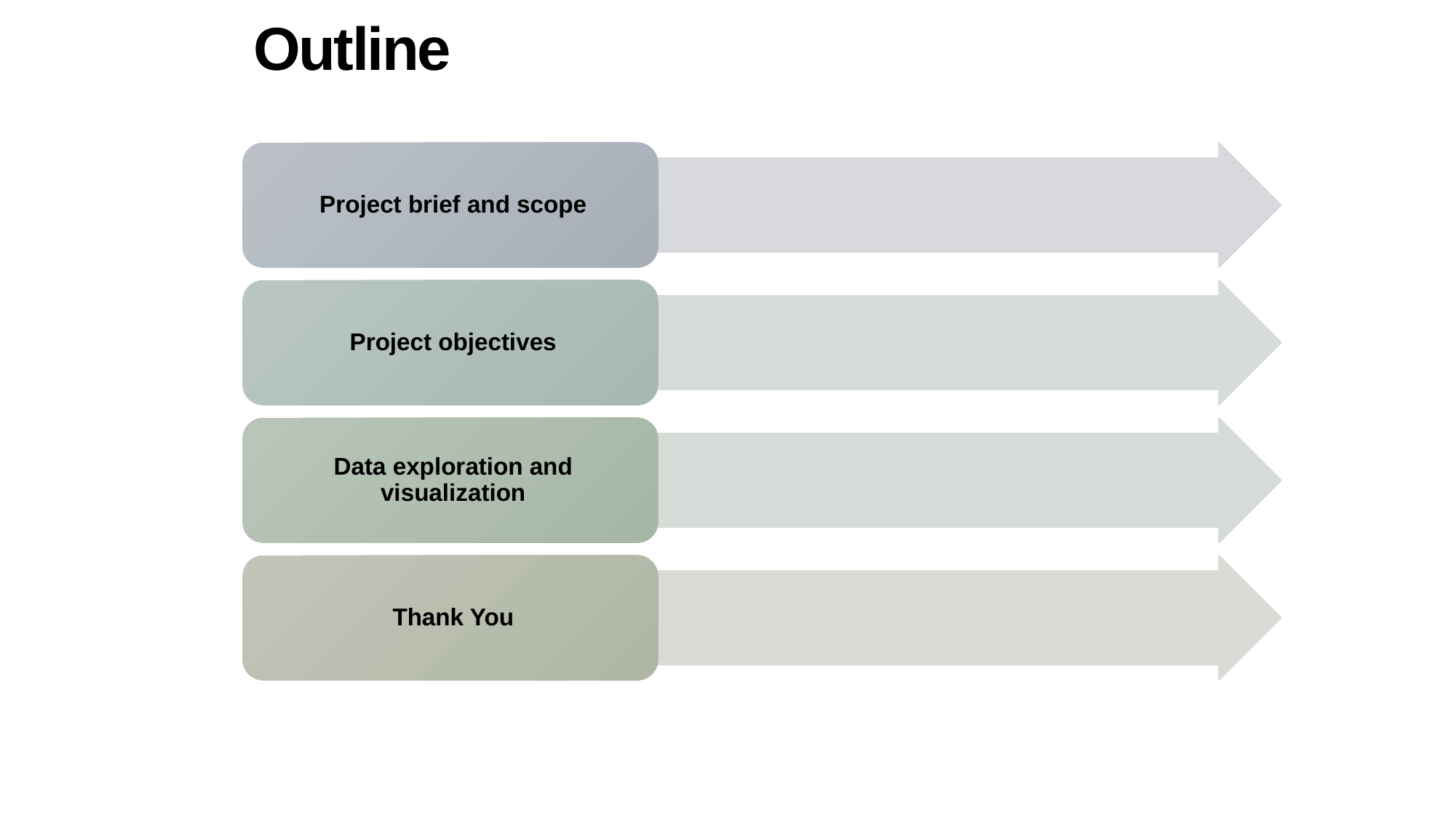

# Outline
Project brief and scope
Project objectives
Data exploration and visualization
Thank You